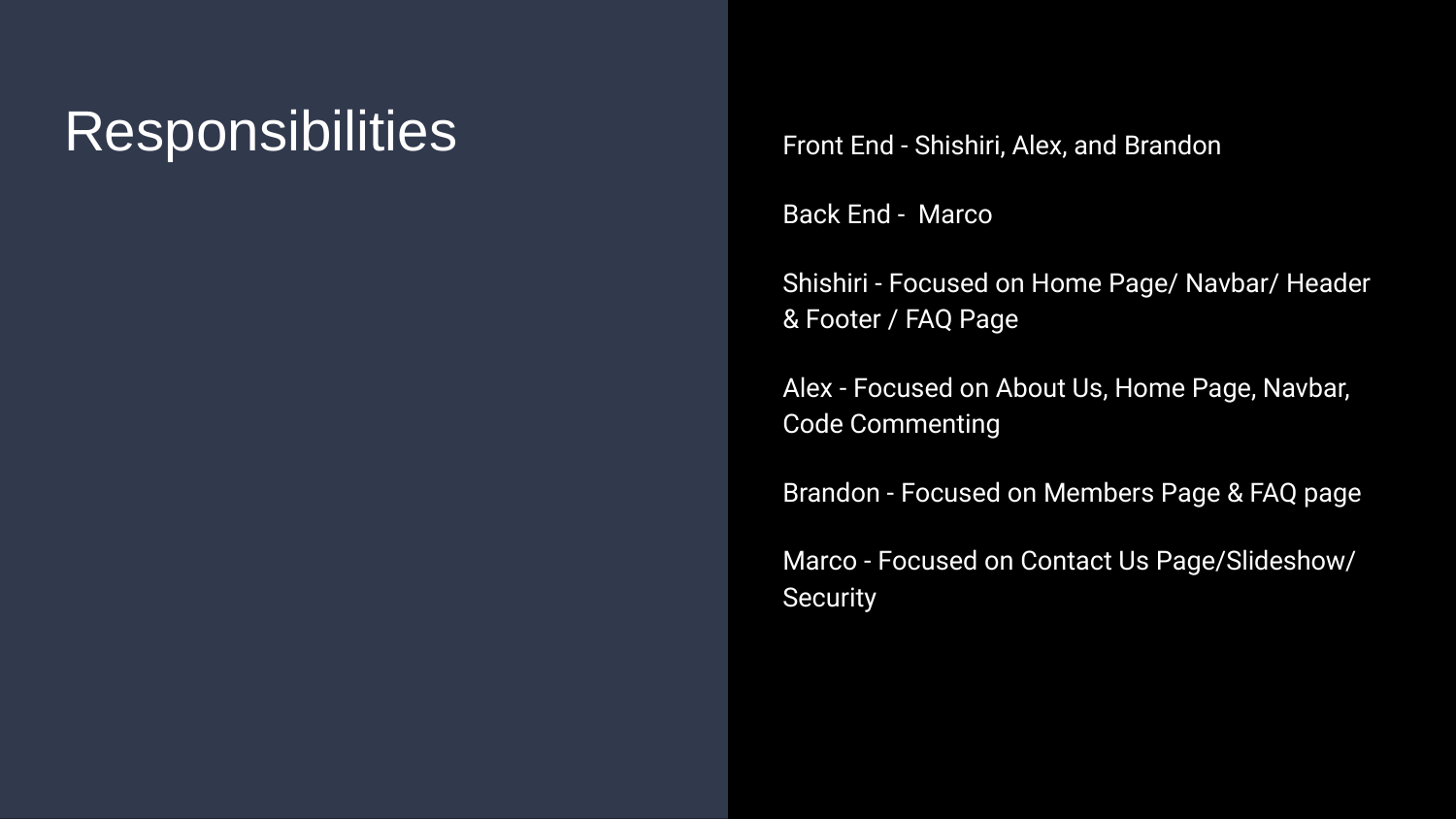

# Responsibilities
Front End - Shishiri, Alex, and Brandon
Back End -  Marco
Shishiri - Focused on Home Page/ Navbar/ Header & Footer / FAQ Page
Alex - Focused on About Us, Home Page, Navbar, Code Commenting
Brandon - Focused on Members Page & FAQ page
Marco - Focused on Contact Us Page/Slideshow/ Security